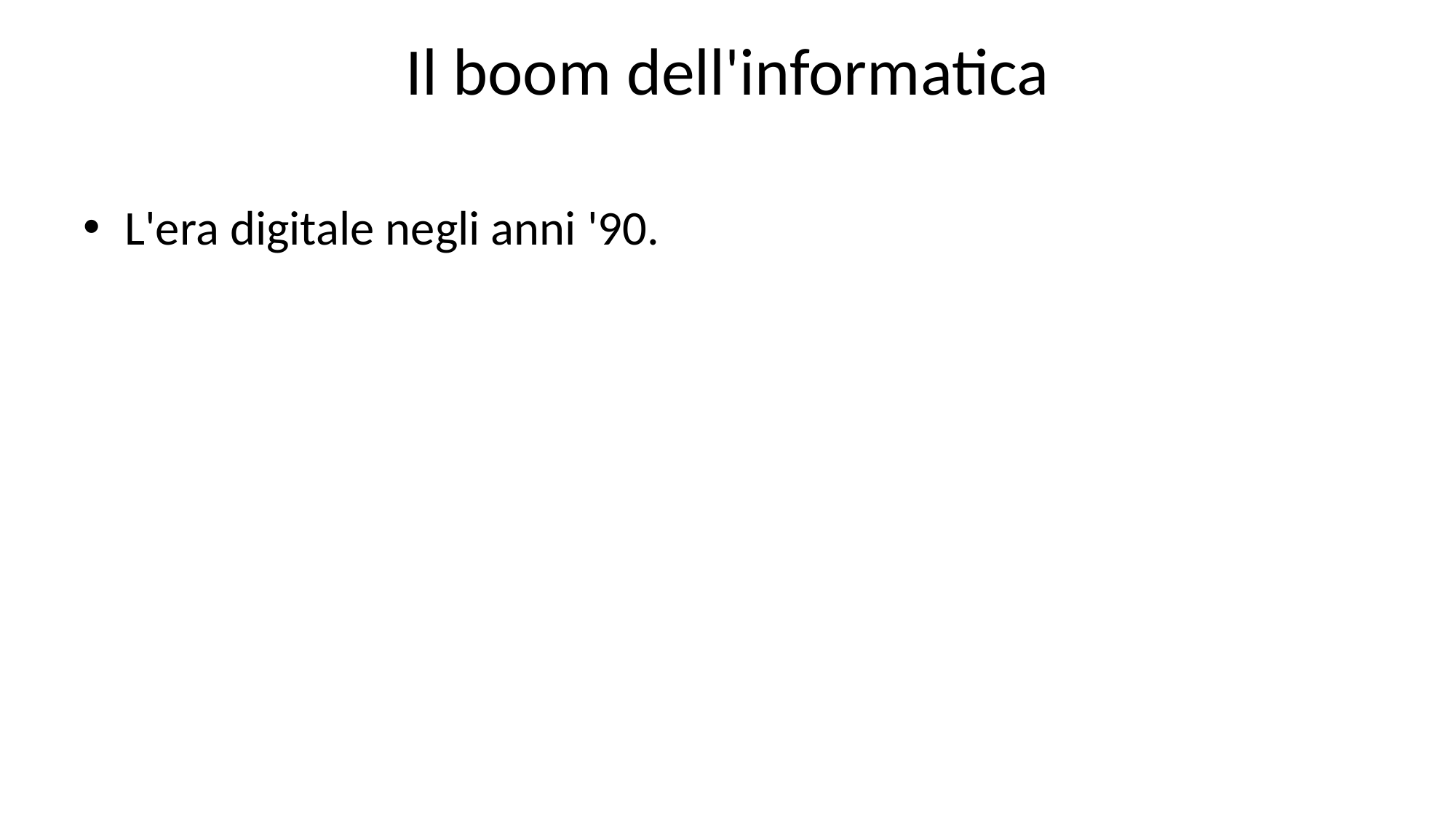

# Il boom dell'informatica
L'era digitale negli anni '90.